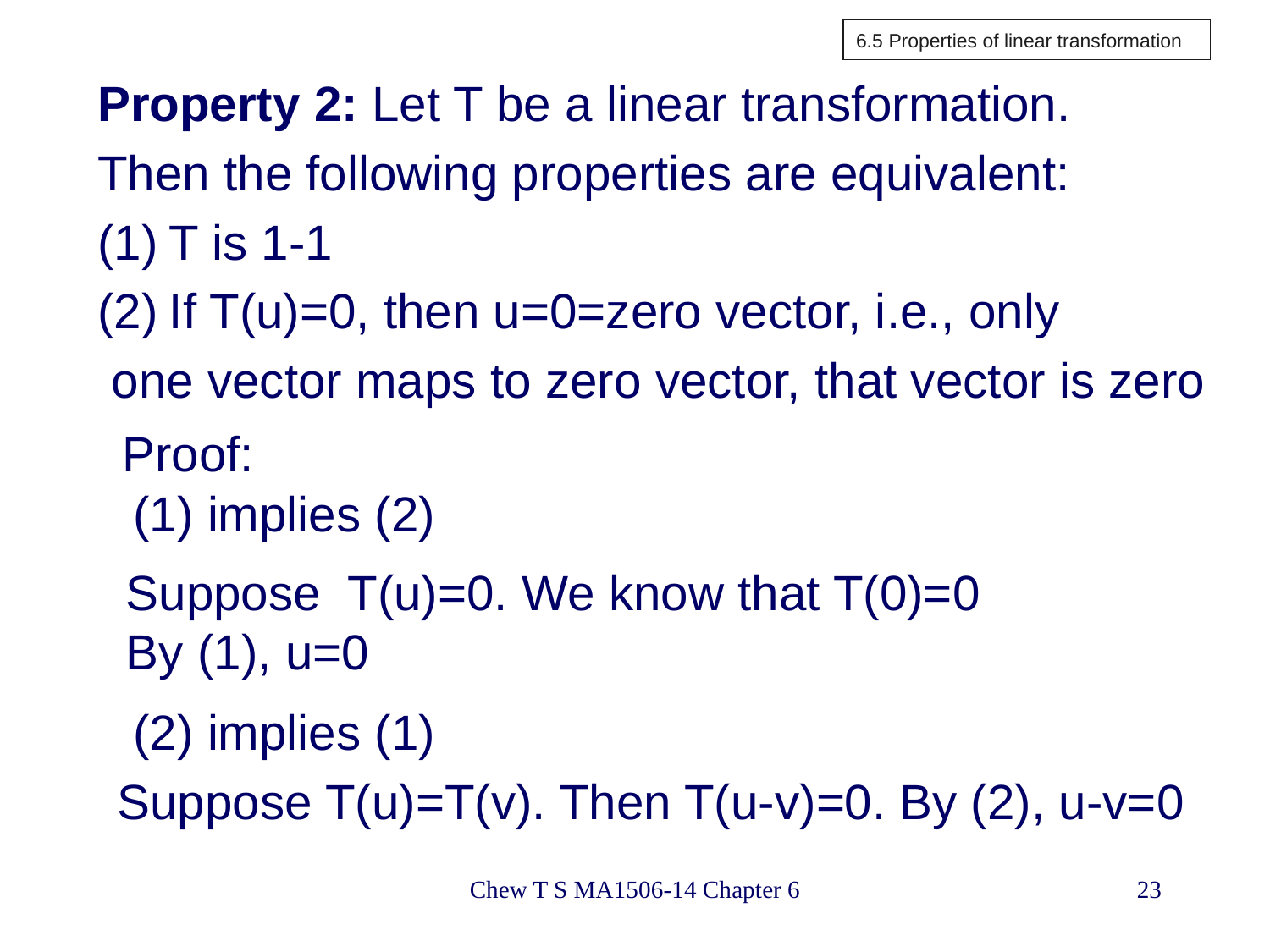

# 6.5 Properties of linear transformation
Property 2: Let T be a linear transformation.
Then the following properties are equivalent:
T is 1-1
If T(u)=0, then u=0=zero vector, i.e., only
 one vector maps to zero vector, that vector is zero
Proof:
(1) implies (2)
Suppose  T(u)=0. We know that T(0)=0
By (1), u=0
(2) implies (1)
Suppose T(u)=T(v). Then T(u-v)=0. By (2), u-v=0
Chew T S MA1506-14 Chapter 6
23